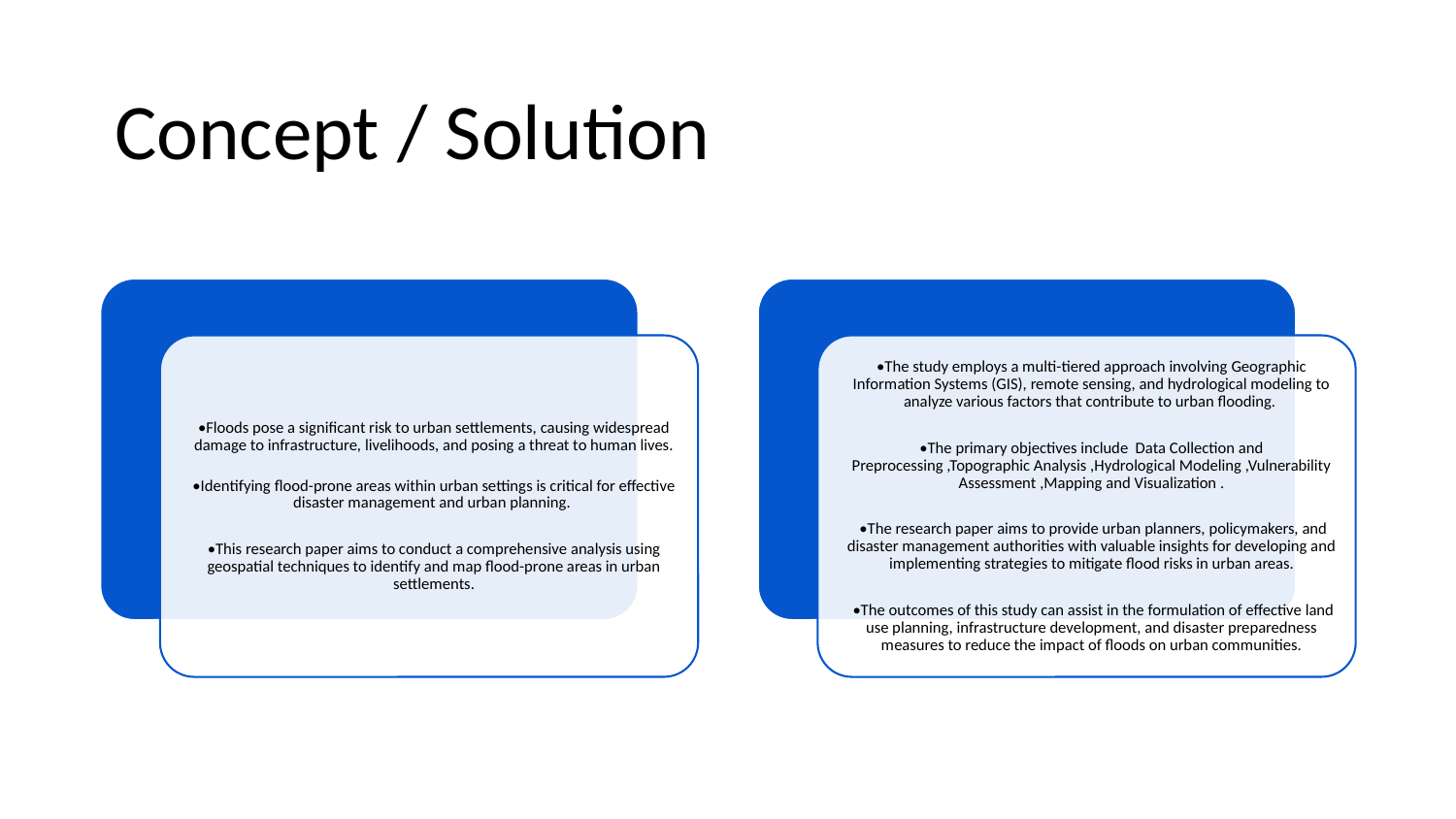

# Concept / Solution
•Floods pose a significant risk to urban settlements, causing widespread damage to infrastructure, livelihoods, and posing a threat to human lives.
•Identifying flood-prone areas within urban settings is critical for effective disaster management and urban planning.

•This research paper aims to conduct a comprehensive analysis using geospatial techniques to identify and map flood-prone areas in urban settlements.
•The study employs a multi-tiered approach involving Geographic Information Systems (GIS), remote sensing, and hydrological modeling to analyze various factors that contribute to urban flooding.

•The primary objectives include  Data Collection and Preprocessing ,Topographic Analysis ,Hydrological Modeling ,Vulnerability Assessment ,Mapping and Visualization .

 •The research paper aims to provide urban planners, policymakers, and disaster management authorities with valuable insights for developing and implementing strategies to mitigate flood risks in urban areas.

 •The outcomes of this study can assist in the formulation of effective land use planning, infrastructure development, and disaster preparedness measures to reduce the impact of floods on urban communities.